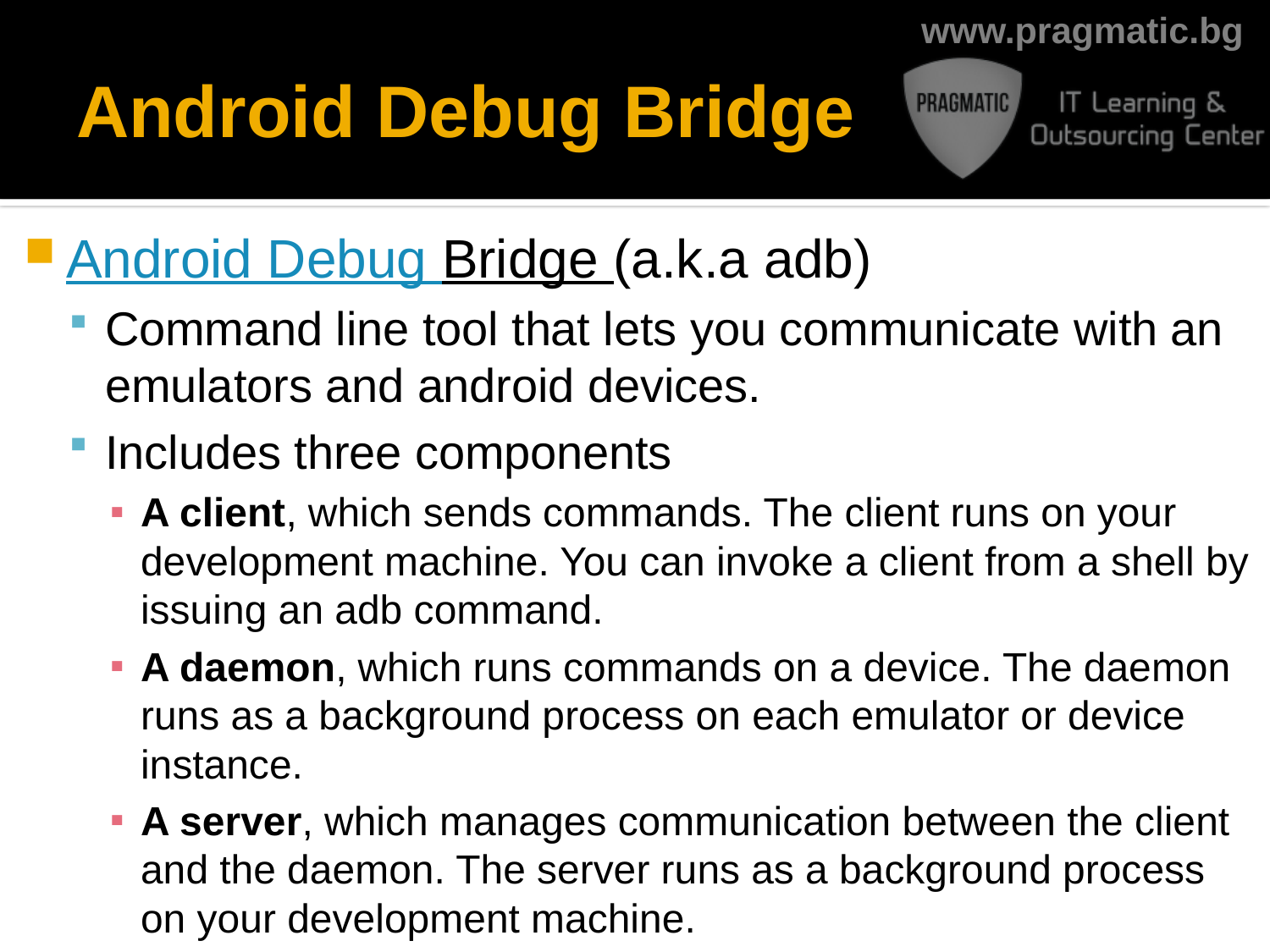

# Android Debug Bridge
Android Debug Bridge (a.k.a adb)
Command line tool that lets you communicate with an emulators and android devices.
Includes three components
A client, which sends commands. The client runs on your development machine. You can invoke a client from a shell by issuing an adb command.
A daemon, which runs commands on a device. The daemon runs as a background process on each emulator or device instance.
A server, which manages communication between the client and the daemon. The server runs as a background process on your development machine.